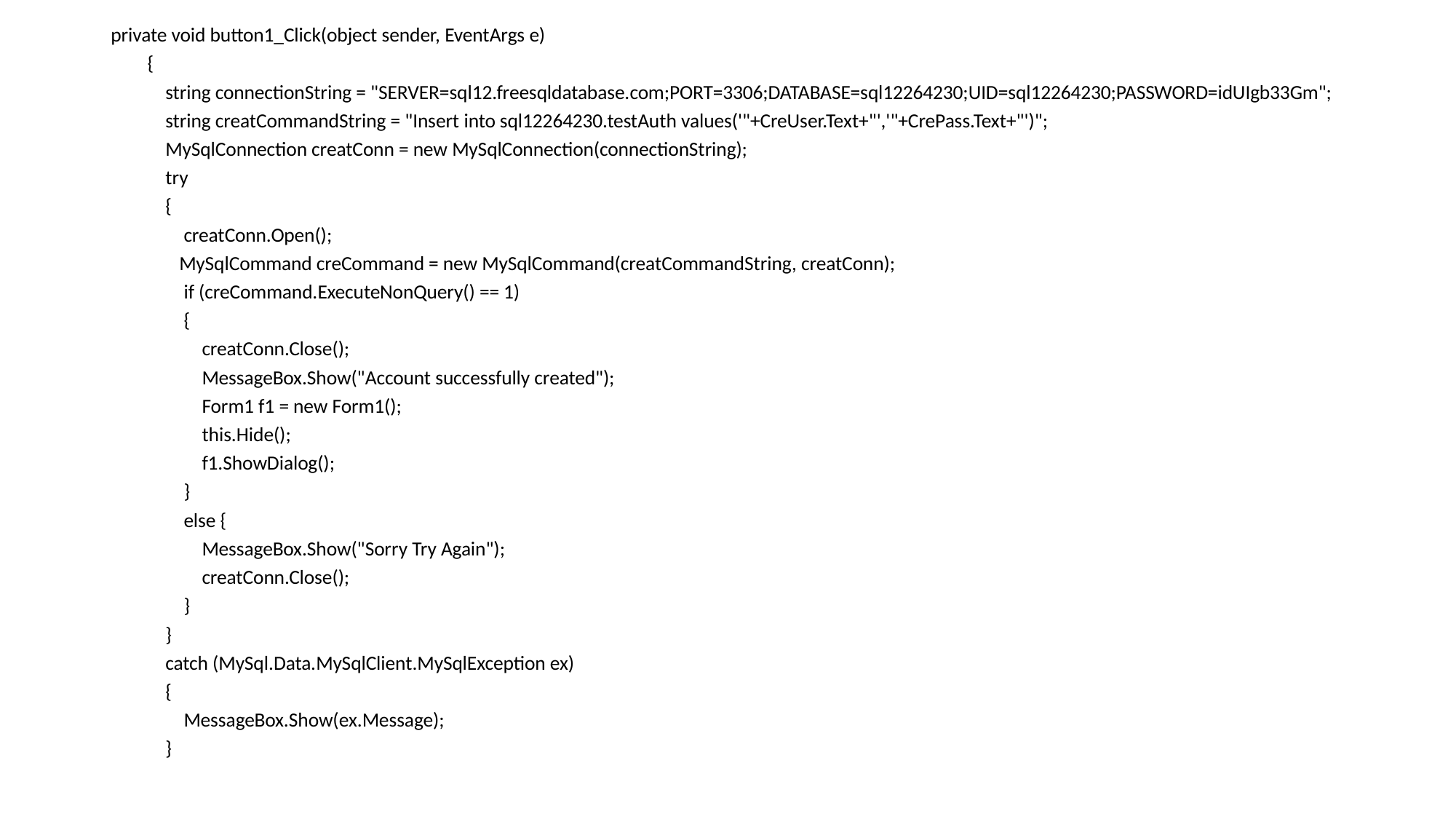

private void button1_Click(object sender, EventArgs e)
        {
            string connectionString = "SERVER=sql12.freesqldatabase.com;PORT=3306;DATABASE=sql12264230;UID=sql12264230;PASSWORD=idUIgb33Gm";
            string creatCommandString = "Insert into sql12264230.testAuth values('"+CreUser.Text+"','"+CrePass.Text+"')";
            MySqlConnection creatConn = new MySqlConnection(connectionString);
            try
            {
                creatConn.Open();
               MySqlCommand creCommand = new MySqlCommand(creatCommandString, creatConn);
                if (creCommand.ExecuteNonQuery() == 1)
                {
                    creatConn.Close();
                    MessageBox.Show("Account successfully created");
                    Form1 f1 = new Form1();
                    this.Hide();
                    f1.ShowDialog();
                }
                else {
                    MessageBox.Show("Sorry Try Again");
                    creatConn.Close();
                }
            }
            catch (MySql.Data.MySqlClient.MySqlException ex)
            {
                MessageBox.Show(ex.Message);
            }